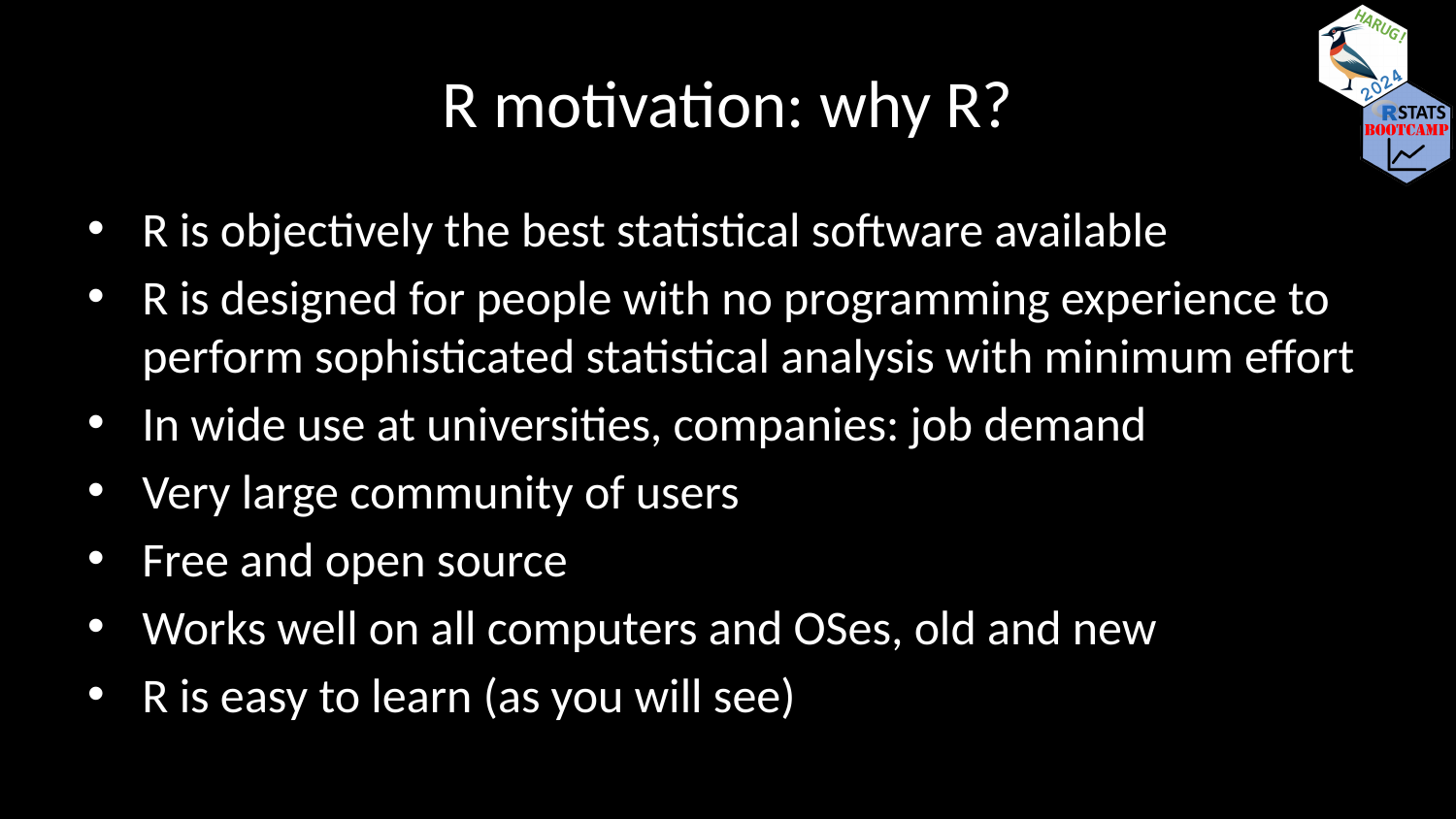

# R motivation: why R?
R is objectively the best statistical software available
R is designed for people with no programming experience to perform sophisticated statistical analysis with minimum effort
In wide use at universities, companies: job demand
Very large community of users
Free and open source
Works well on all computers and OSes, old and new
R is easy to learn (as you will see)